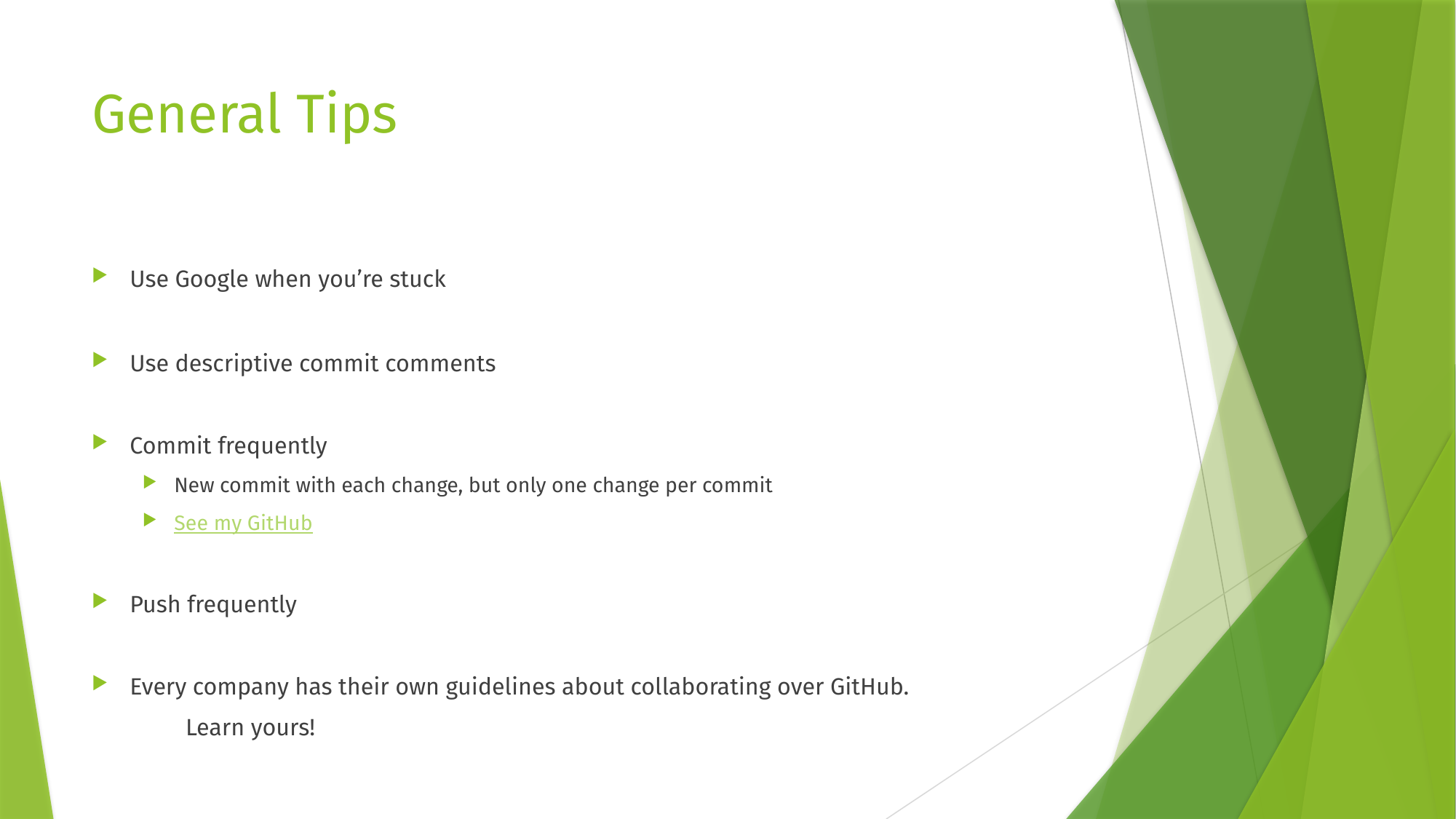

# General Tips
Use Google when you’re stuck

Use descriptive commit comments

Commit frequently
New commit with each change, but only one change per commit
See my GitHub

Push frequently

Every company has their own guidelines about collaborating over GitHub.
	Learn yours!